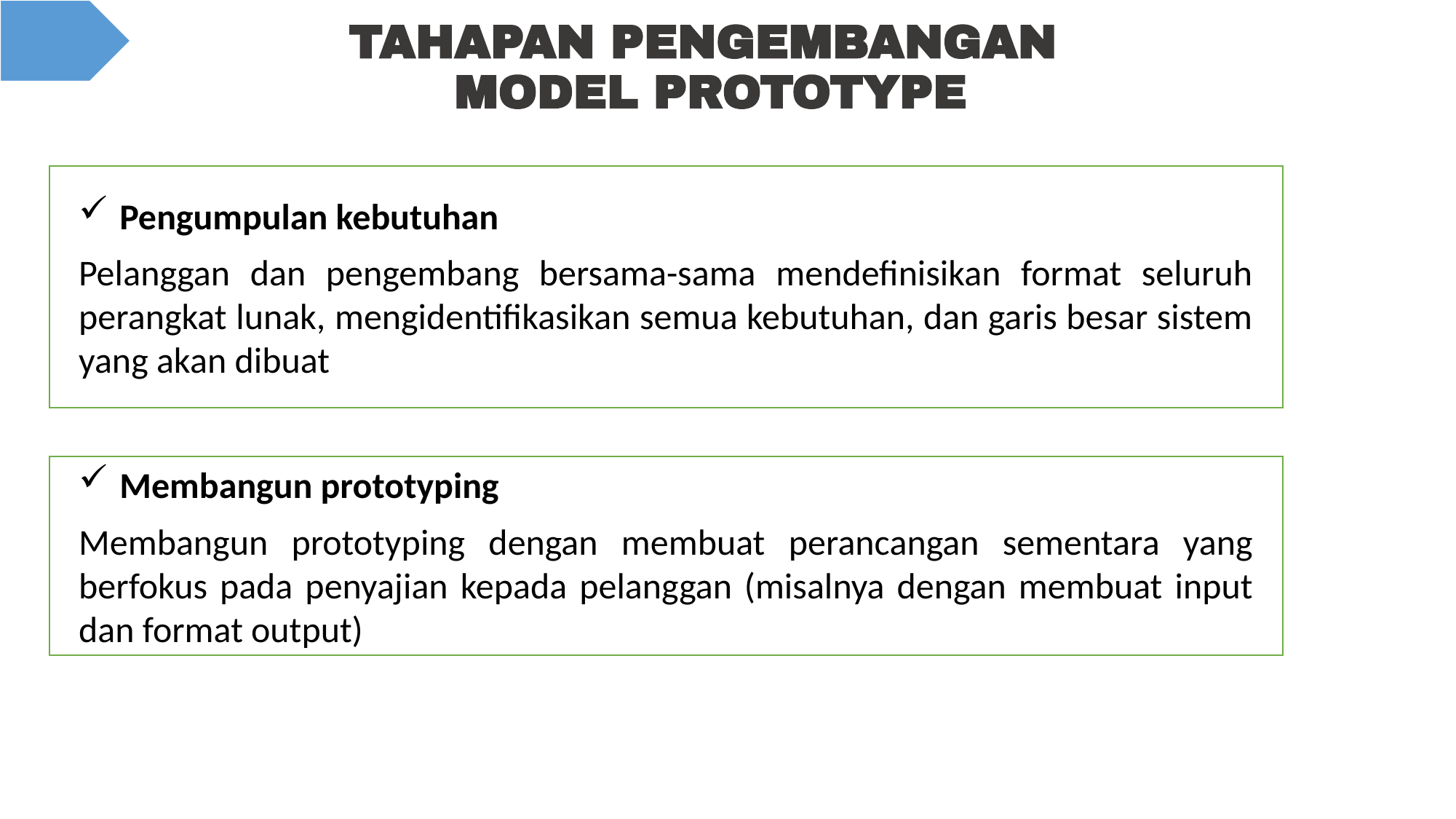

# TAHAPAN PENGEMBANGAN MODEL PROTOTYPE
Pengumpulan kebutuhan
Pelanggan dan pengembang bersama-sama mendefinisikan format seluruh perangkat lunak, mengidentifikasikan semua kebutuhan, dan garis besar sistem yang akan dibuat
Membangun prototyping
Membangun prototyping dengan membuat perancangan sementara yang berfokus pada penyajian kepada pelanggan (misalnya dengan membuat input dan format output)